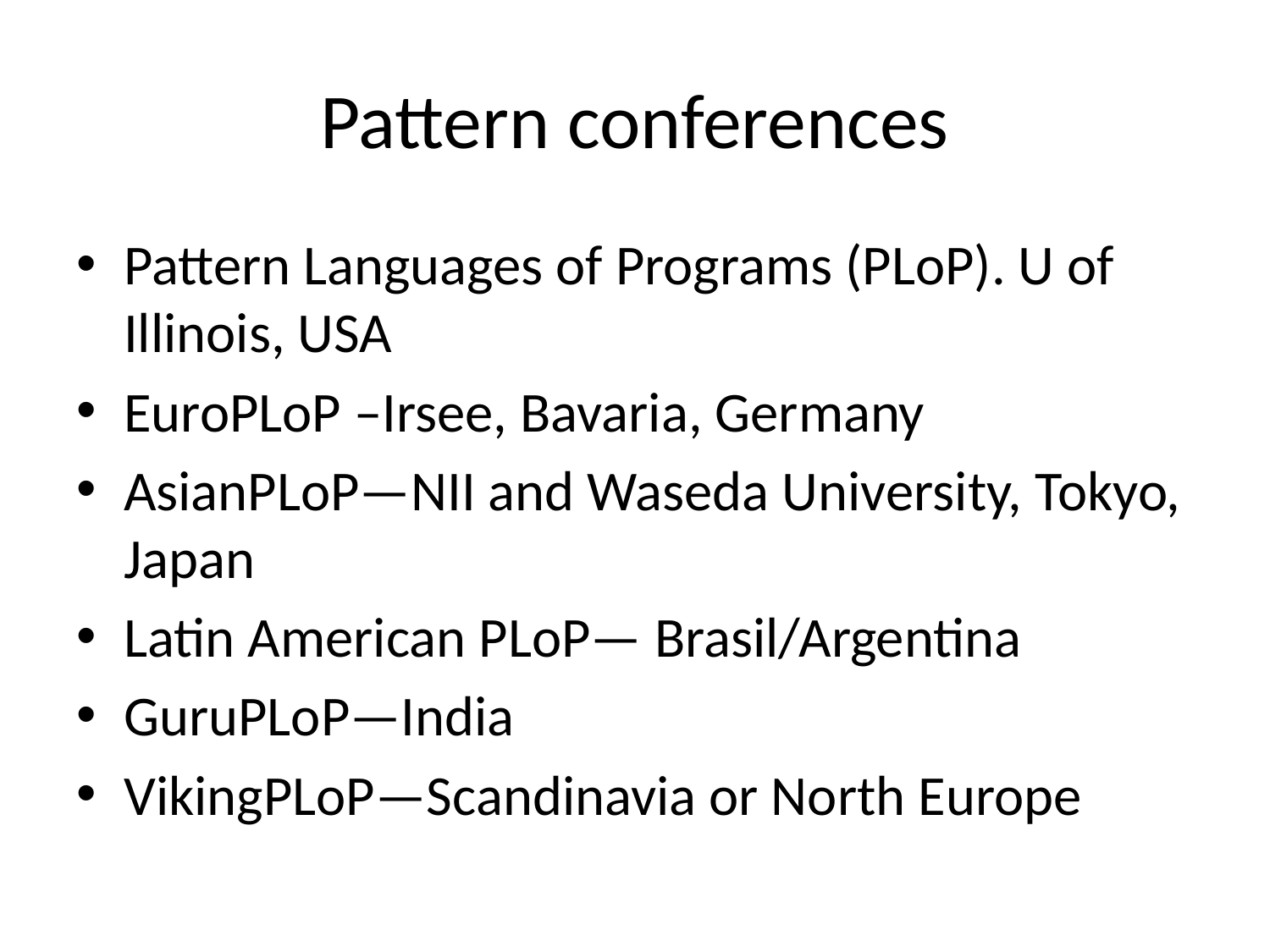

# Pattern conferences
Pattern Languages of Programs (PLoP). U of Illinois, USA
EuroPLoP –Irsee, Bavaria, Germany
AsianPLoP—NII and Waseda University, Tokyo, Japan
Latin American PLoP— Brasil/Argentina
GuruPLoP—India
VikingPLoP—Scandinavia or North Europe